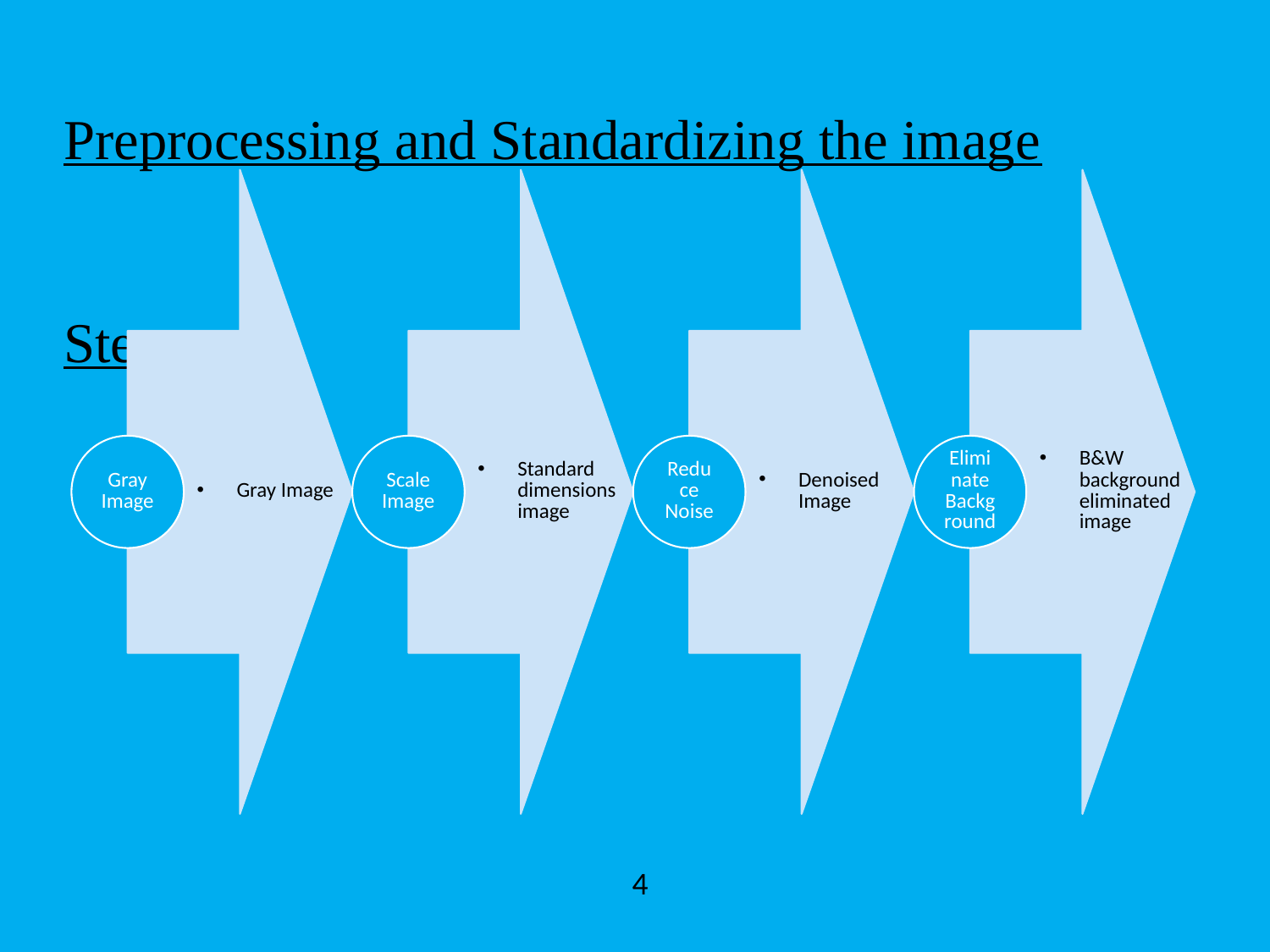

Gray Image
Gray Image
Scale Image
Standard dimensions image
Reduce Noise
Denoised Image
Eliminate Background
B&W background eliminated image
Preprocessing and Standardizing the image

Steps

4